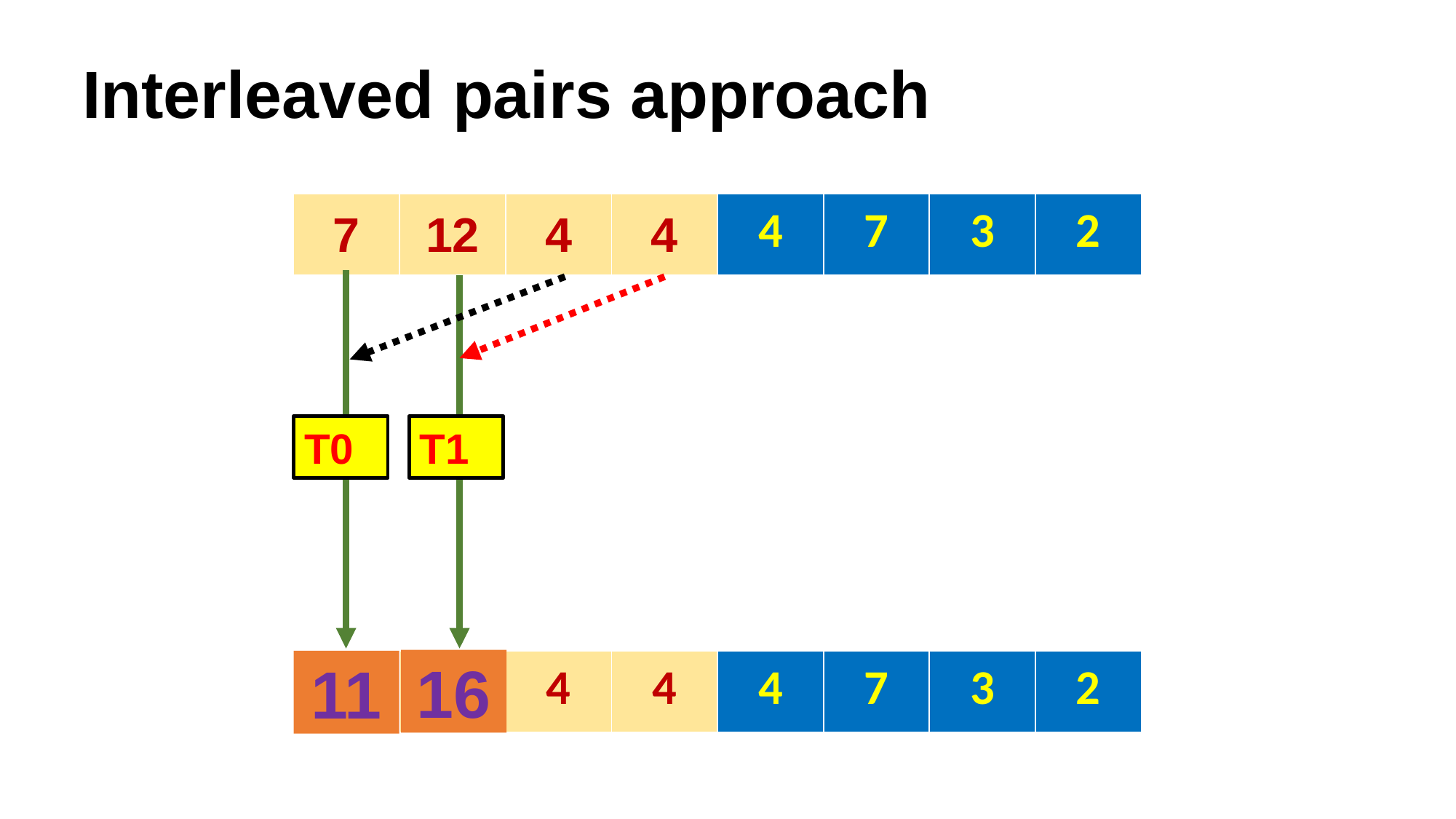

# Interleaved pairs approach
| 7 | 12 | 4 | 4 | 4 | 7 | 3 | 2 |
| --- | --- | --- | --- | --- | --- | --- | --- |
T0
T1
16
11
| 7 | 12 | 4 | 4 | 4 | 7 | 3 | 2 |
| --- | --- | --- | --- | --- | --- | --- | --- |